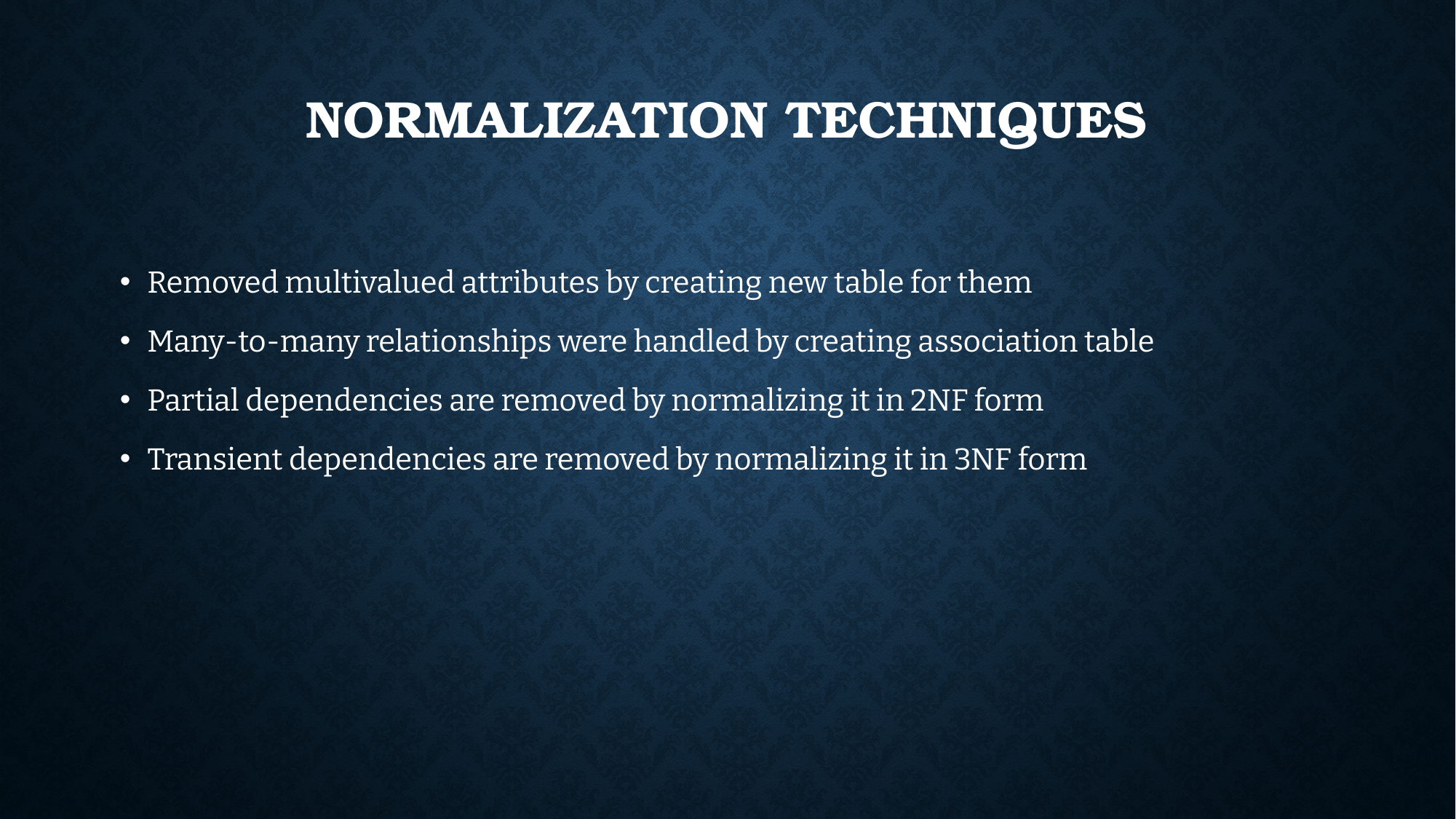

# Normalization techniques
Removed multivalued attributes by creating new table for them
Many-to-many relationships were handled by creating association table
Partial dependencies are removed by normalizing it in 2NF form
Transient dependencies are removed by normalizing it in 3NF form